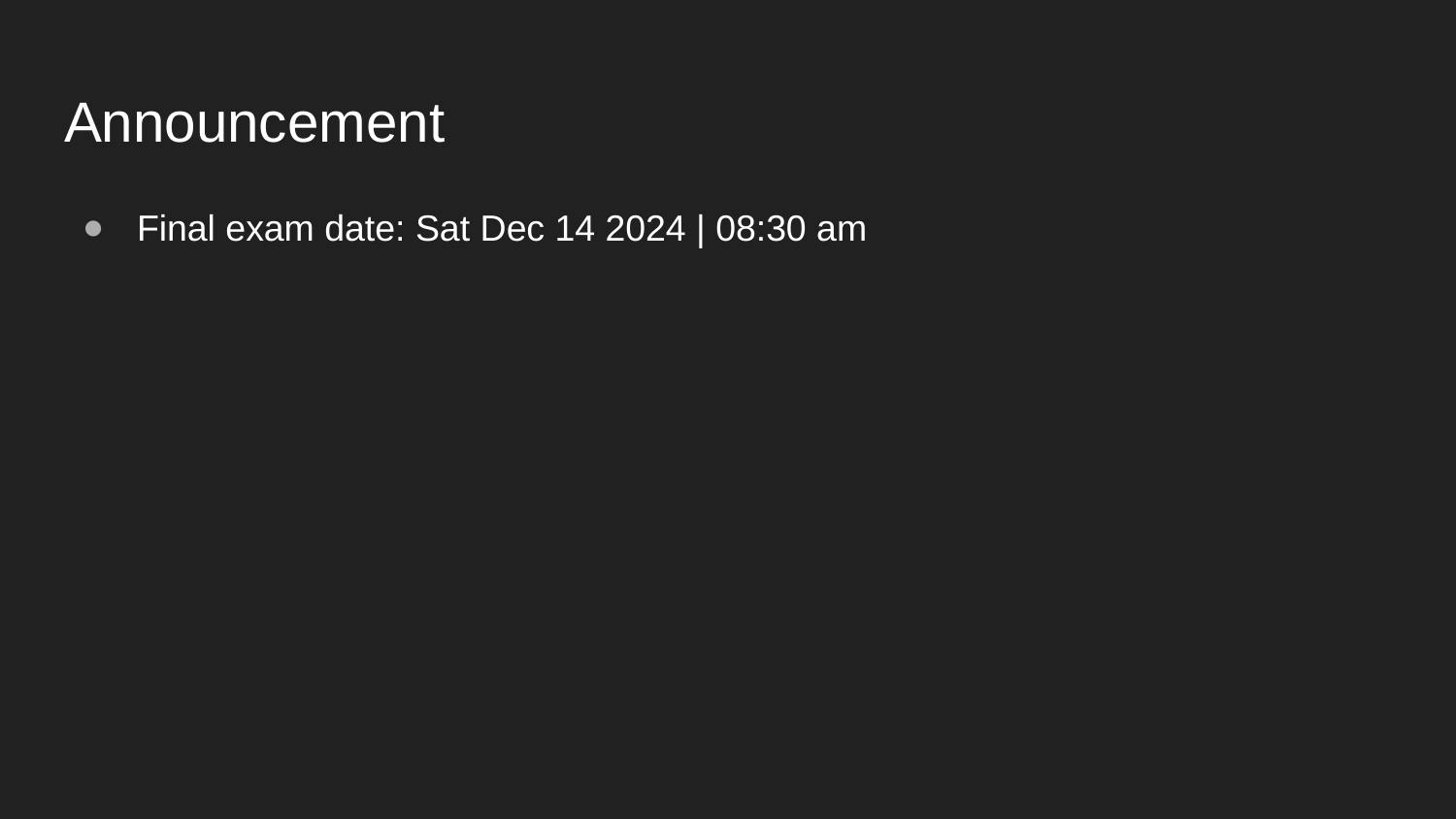

# Announcement
Final exam date: Sat Dec 14 2024 | 08:30 am